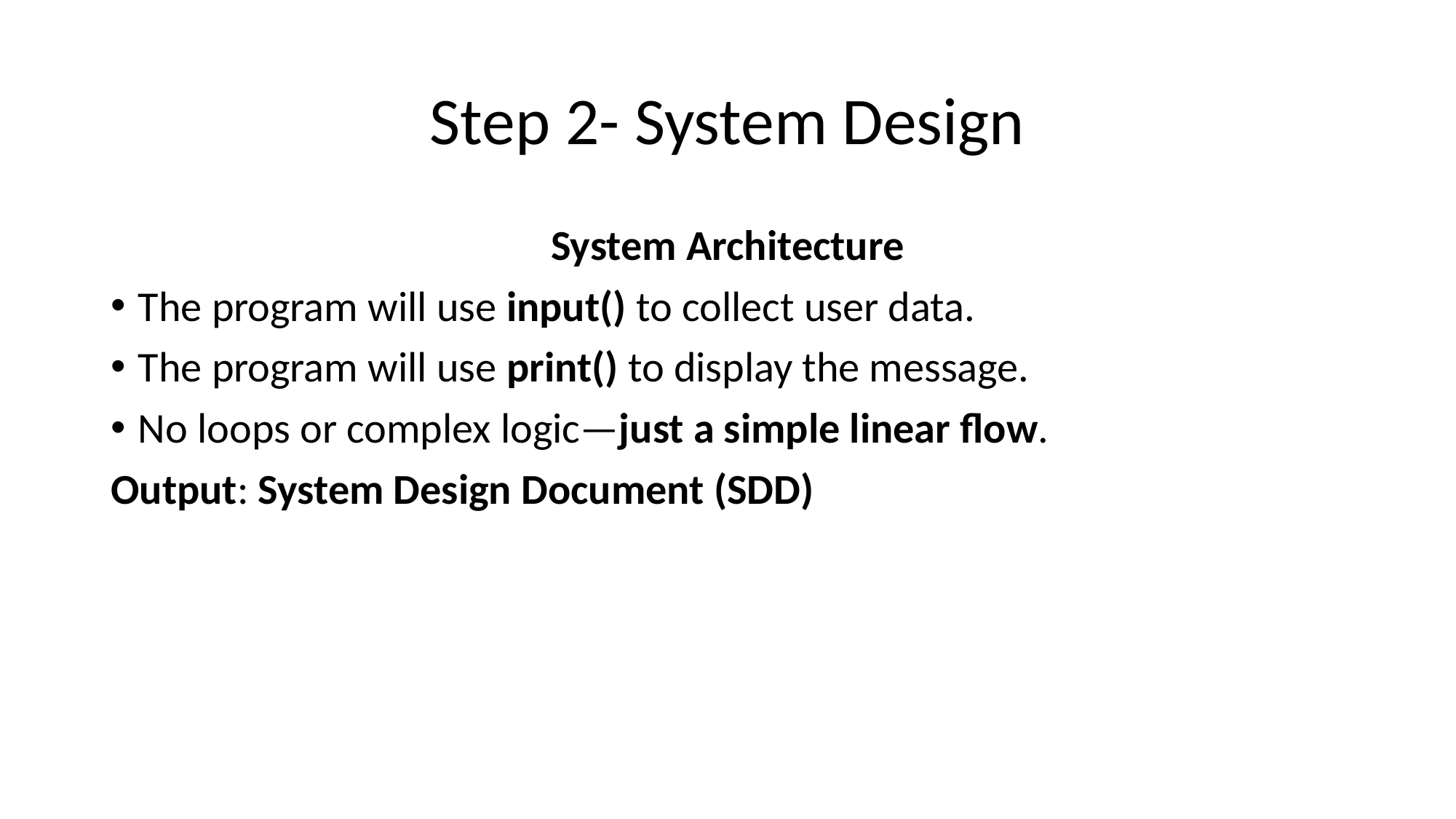

# Step 2- System Design
System Architecture
The program will use input() to collect user data.
The program will use print() to display the message.
No loops or complex logic—just a simple linear flow.
Output: System Design Document (SDD)